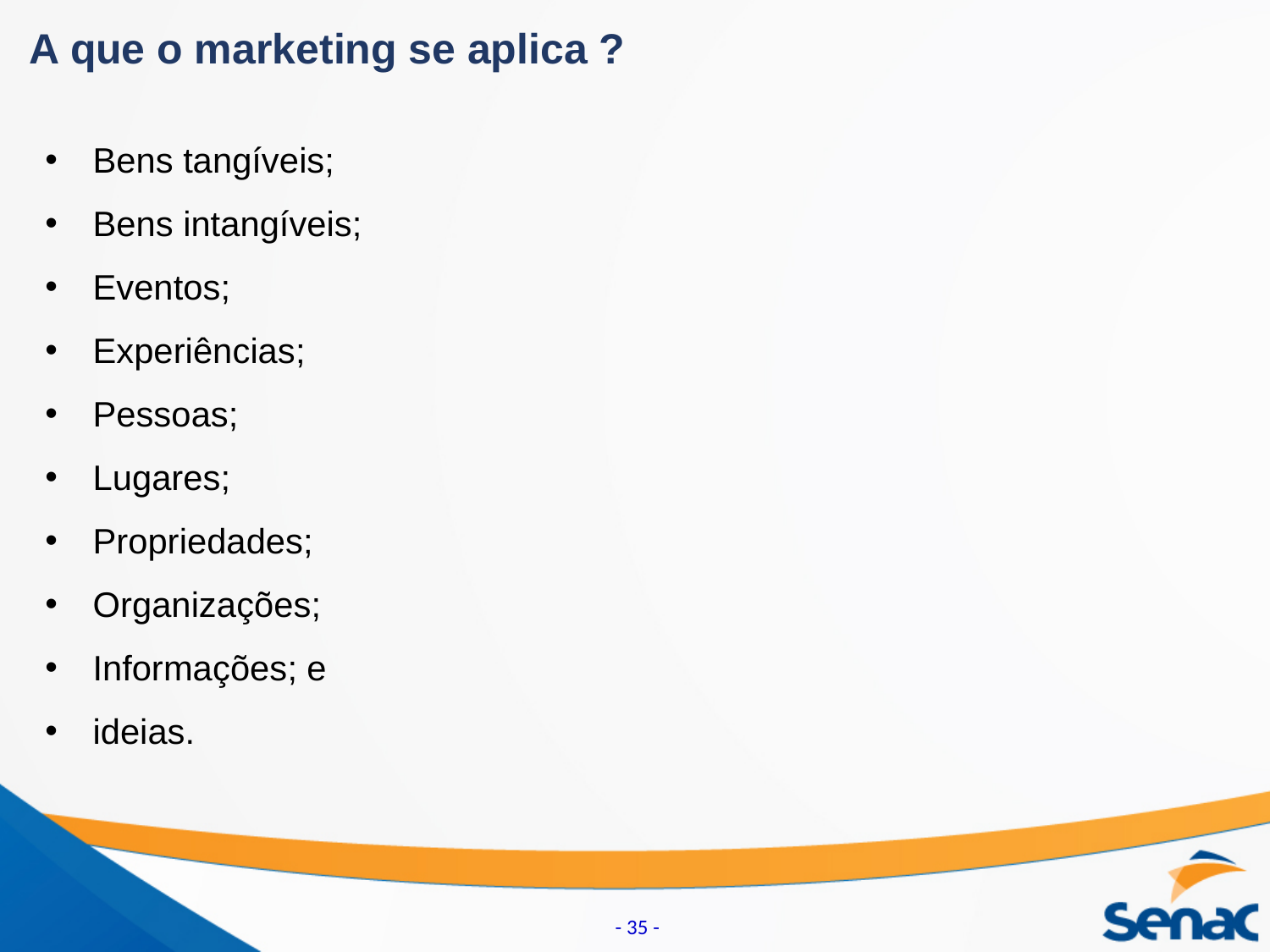

A que o marketing se aplica ?
Bens tangíveis;
Bens intangíveis;
Eventos;
Experiências;
Pessoas;
Lugares;
Propriedades;
Organizações;
Informações; e
ideias.